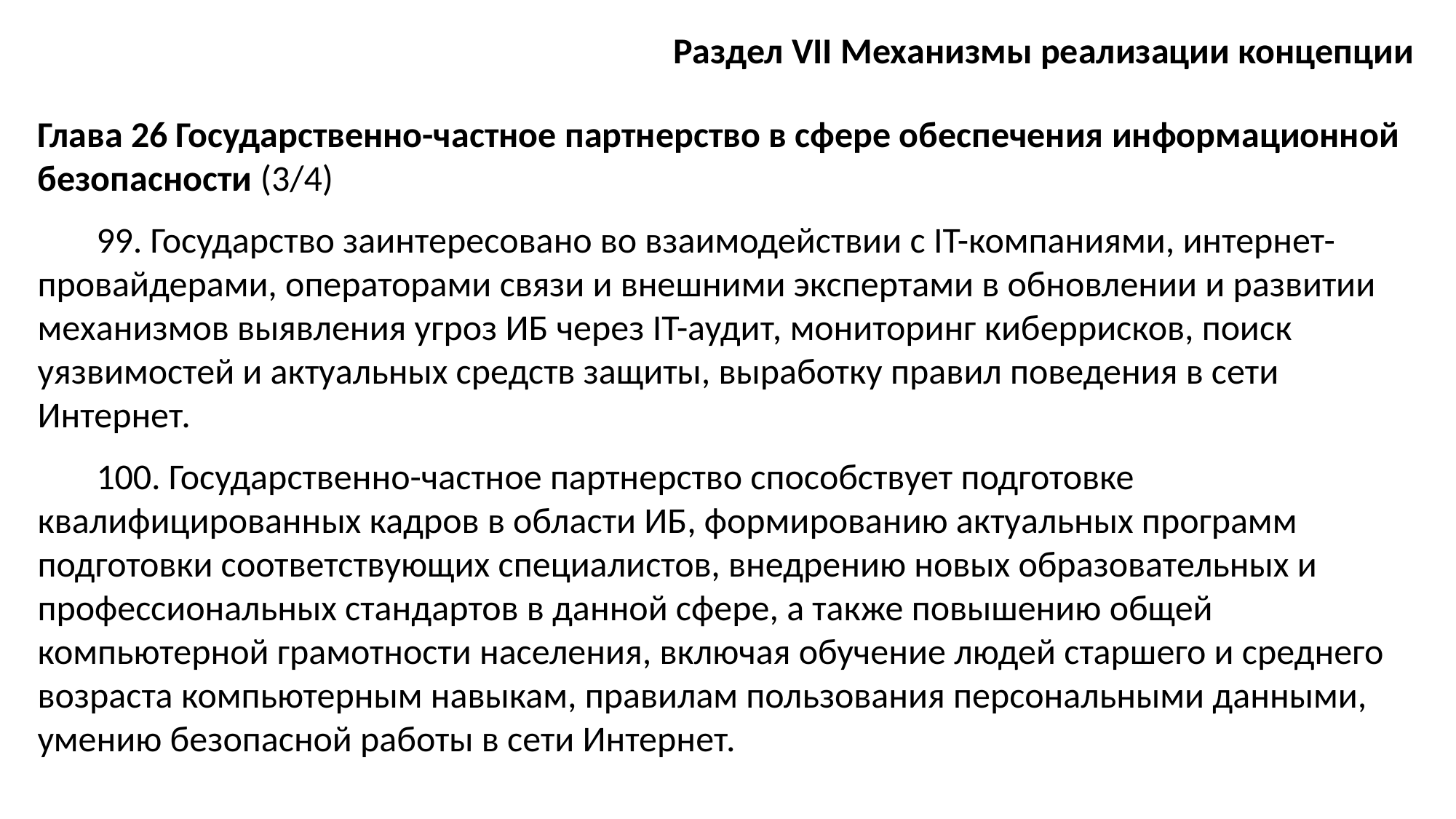

Раздел VII Механизмы реализации концепции

Глава 26 Государственно-частное партнерство в сфере обеспечения информационной безопасности (3/4)
99. Государство заинтересовано во взаимодействии с IT-компаниями, интернет-провайдерами, операторами связи и внешними экспертами в обновлении и развитии механизмов выявления угроз ИБ через IT-аудит, мониторинг киберрисков, поиск уязвимостей и актуальных средств защиты, выработку правил поведения в сети Интернет.
100. Государственно-частное партнерство способствует подготовке квалифицированных кадров в области ИБ, формированию актуальных программ подготовки соответствующих специалистов, внедрению новых образовательных и профессиональных стандартов в данной сфере, а также повышению общей компьютерной грамотности населения, включая обучение людей старшего и среднего возраста компьютерным навыкам, правилам пользования персональными данными, умению безопасной работы в сети Интернет.